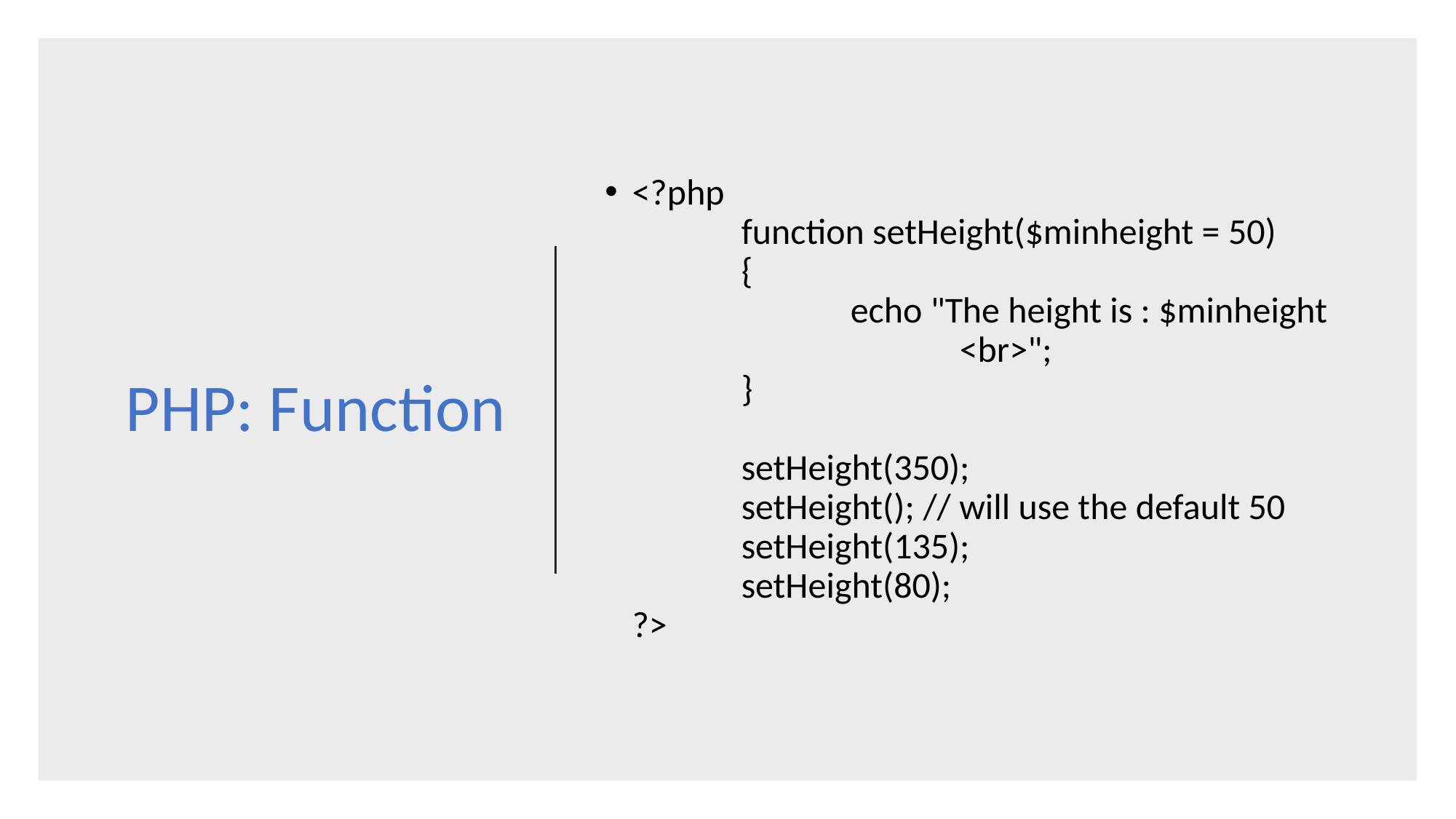

# PHP: Function
<?php
	function setHeight($minheight = 50)
	{
    		echo "The height is : $minheight 			<br>";
	}
	setHeight(350);
	setHeight(); // will use the default 50
	setHeight(135);
	setHeight(80);
?>